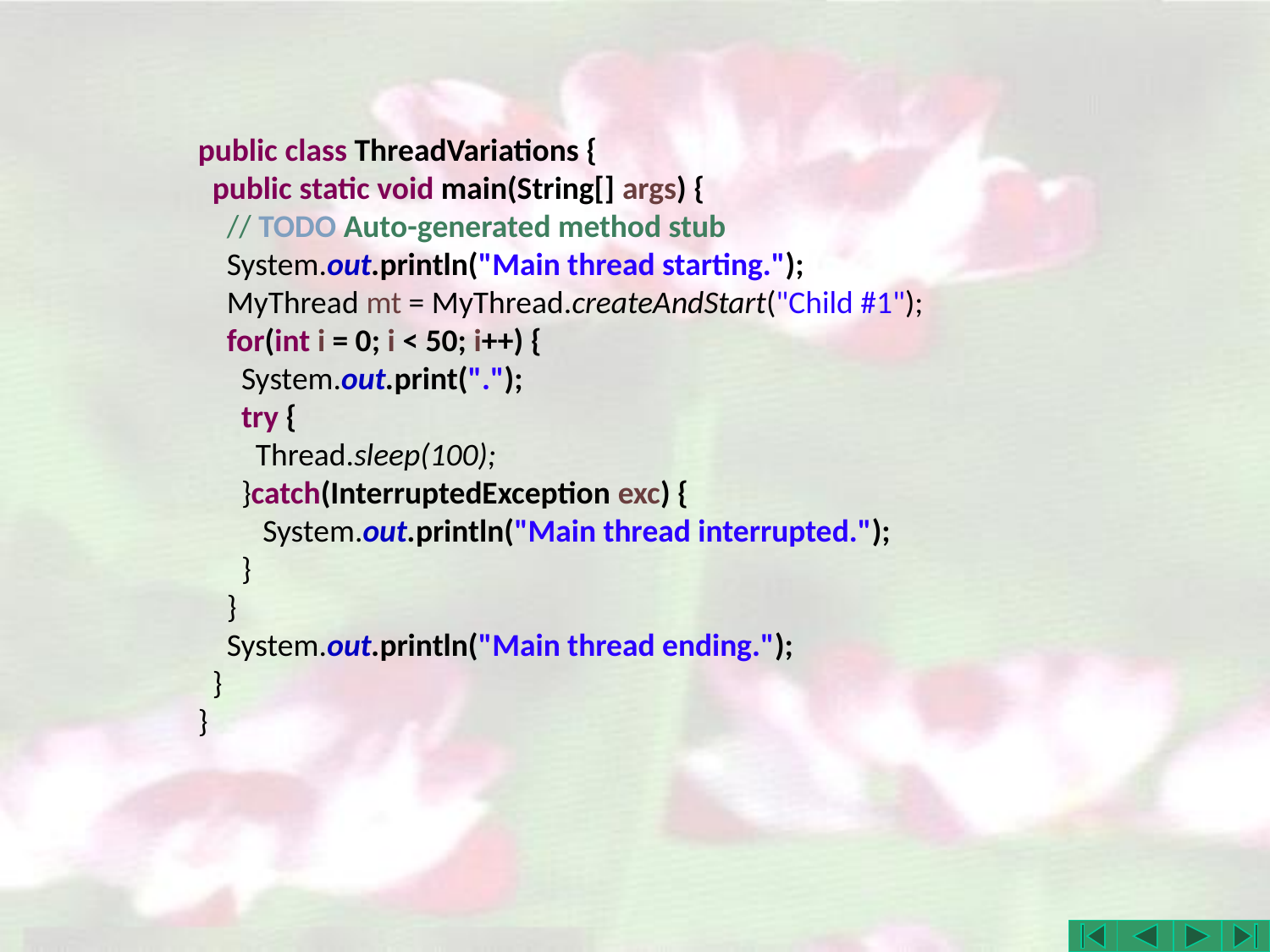

public class ThreadVariations {
  public static void main(String[] args) {
    // TODO Auto-generated method stub
    System.out.println("Main thread starting.");
    MyThread mt = MyThread.createAndStart("Child #1");
    for(int i = 0; i < 50; i++) {
      System.out.print(".");
      try {
        Thread.sleep(100);
      }catch(InterruptedException exc) {
         System.out.println("Main thread interrupted.");
      }
    }
    System.out.println("Main thread ending.");
  }
}